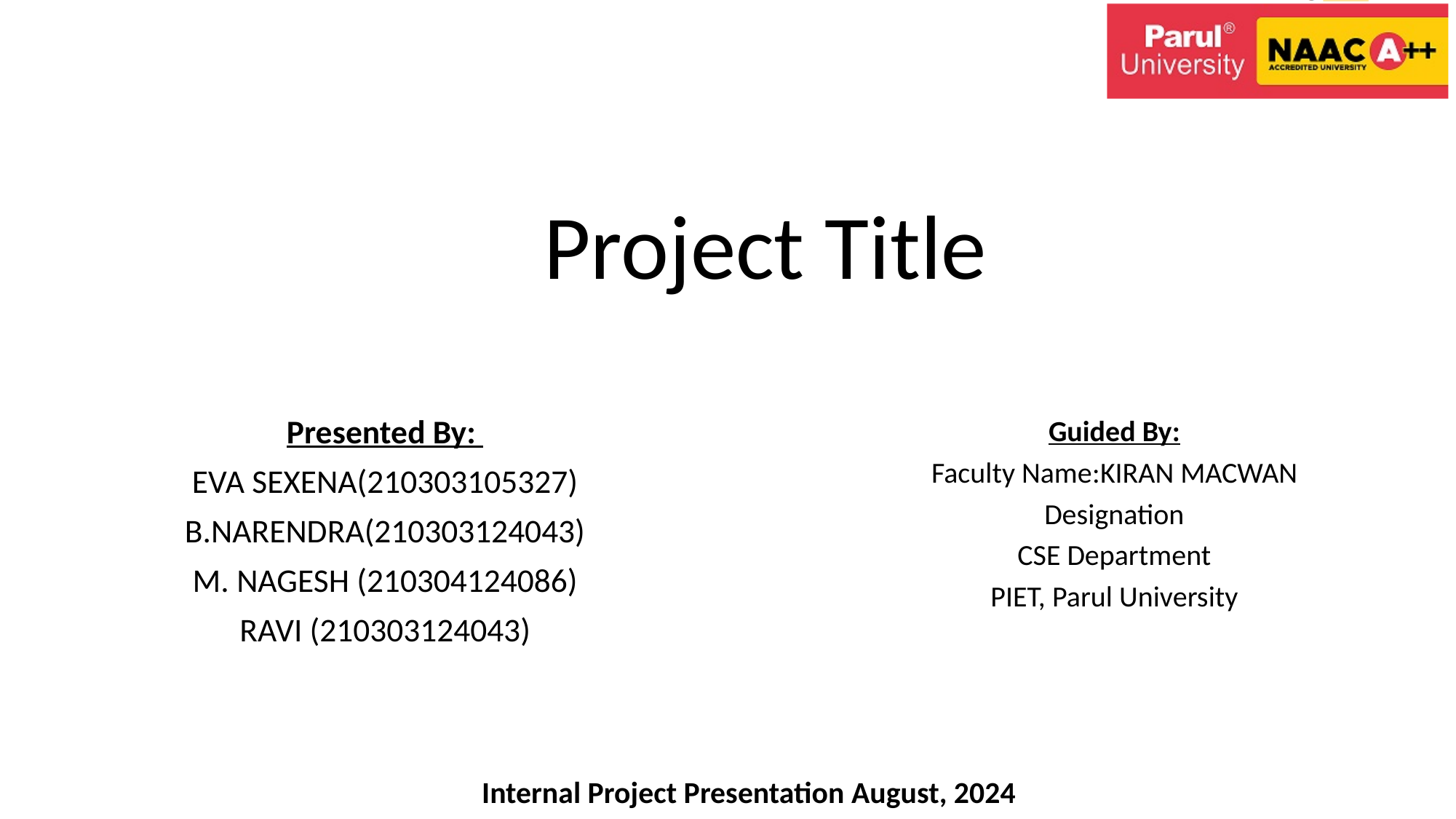

# Project Title
Guided By:
Faculty Name:KIRAN MACWAN
Designation
CSE Department
PIET, Parul University

Presented By:
EVA SEXENA(210303105327)
B.NARENDRA(210303124043)
M. NAGESH (210304124086)
RAVI (210303124043)

Internal Project Presentation August, 2024